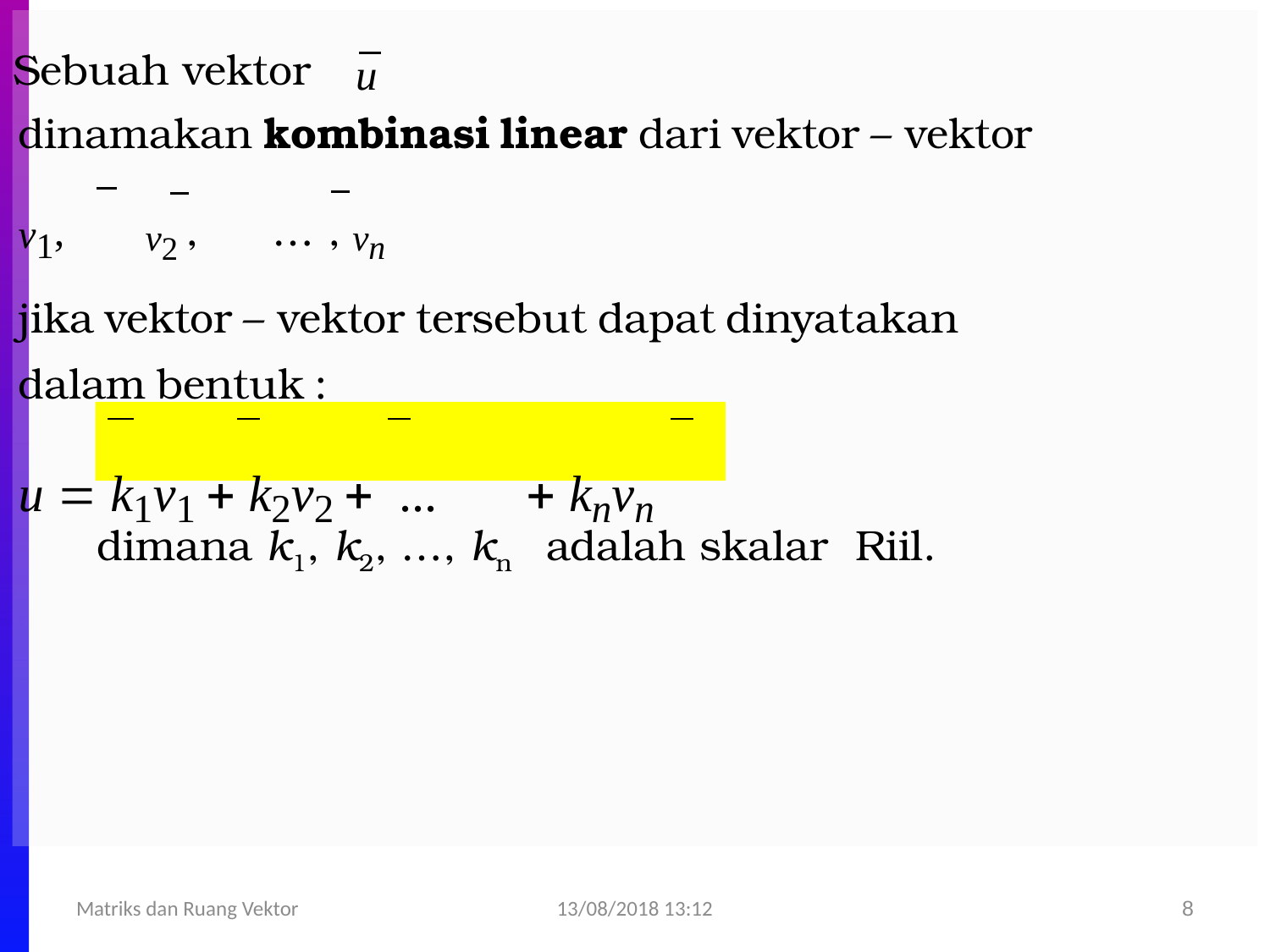

Sebuah vektor
u

dinamakan kombinasi linear dari vektor – vektor
v1,	v2 ,	… , vn
jika vektor – vektor tersebut dapat dinyatakan dalam bentuk :
u = k1v1 + k2v2 +	...	+ knvn

dimana k1, k2, …, kn
adalah skalar
Riil.
13/08/2018 13:12
Matriks dan Ruang Vektor
8